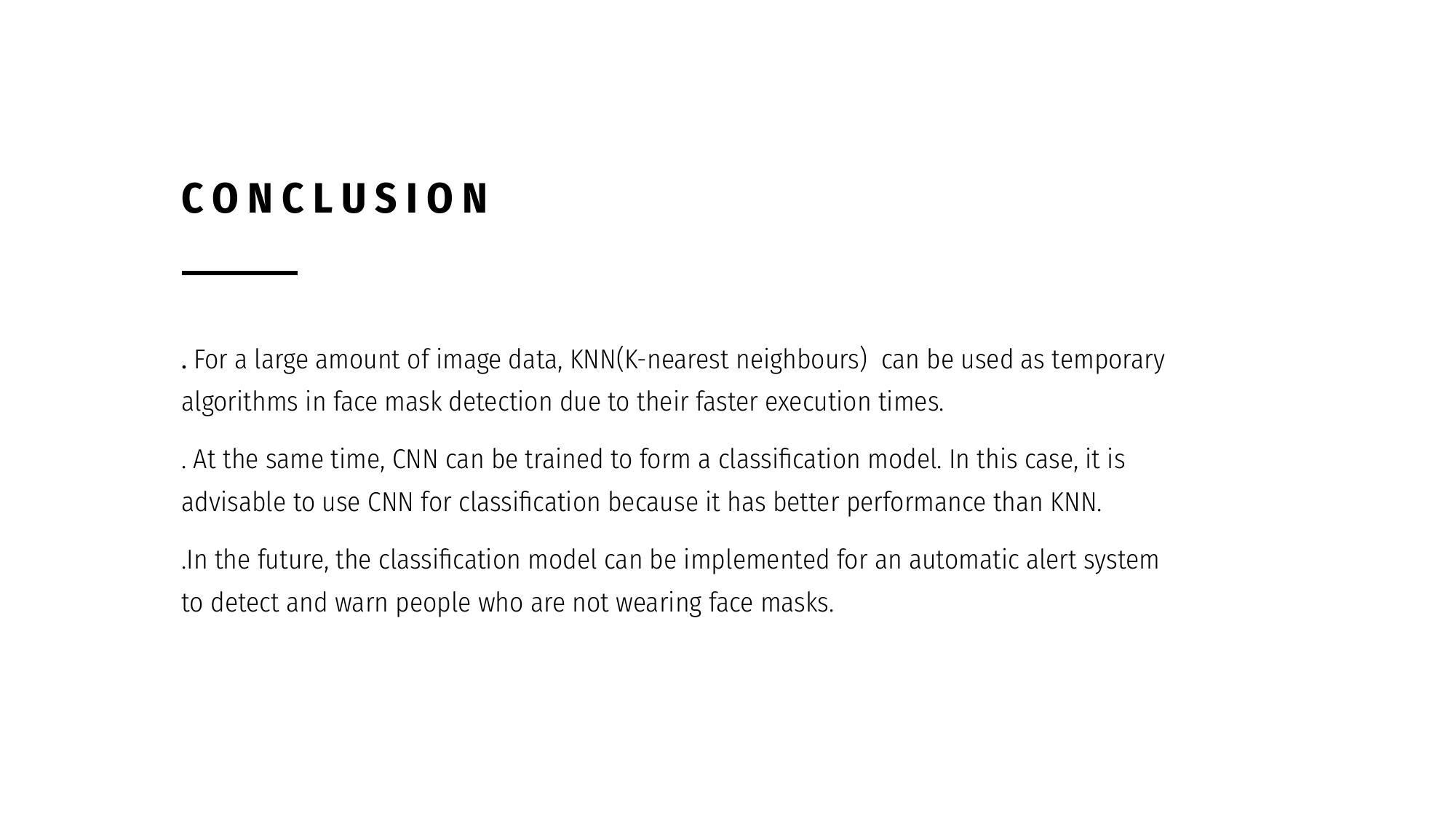

# CONCLUSION
. For a large amount of image data, KNN(K-nearest neighbours)  can be used as temporary algorithms in face mask detection due to their faster execution times.
. At the same time, CNN can be trained to form a classification model. In this case, it is advisable to use CNN for classification because it has better performance than KNN.
.In the future, the classification model can be implemented for an automatic alert system to detect and warn people who are not wearing face masks.